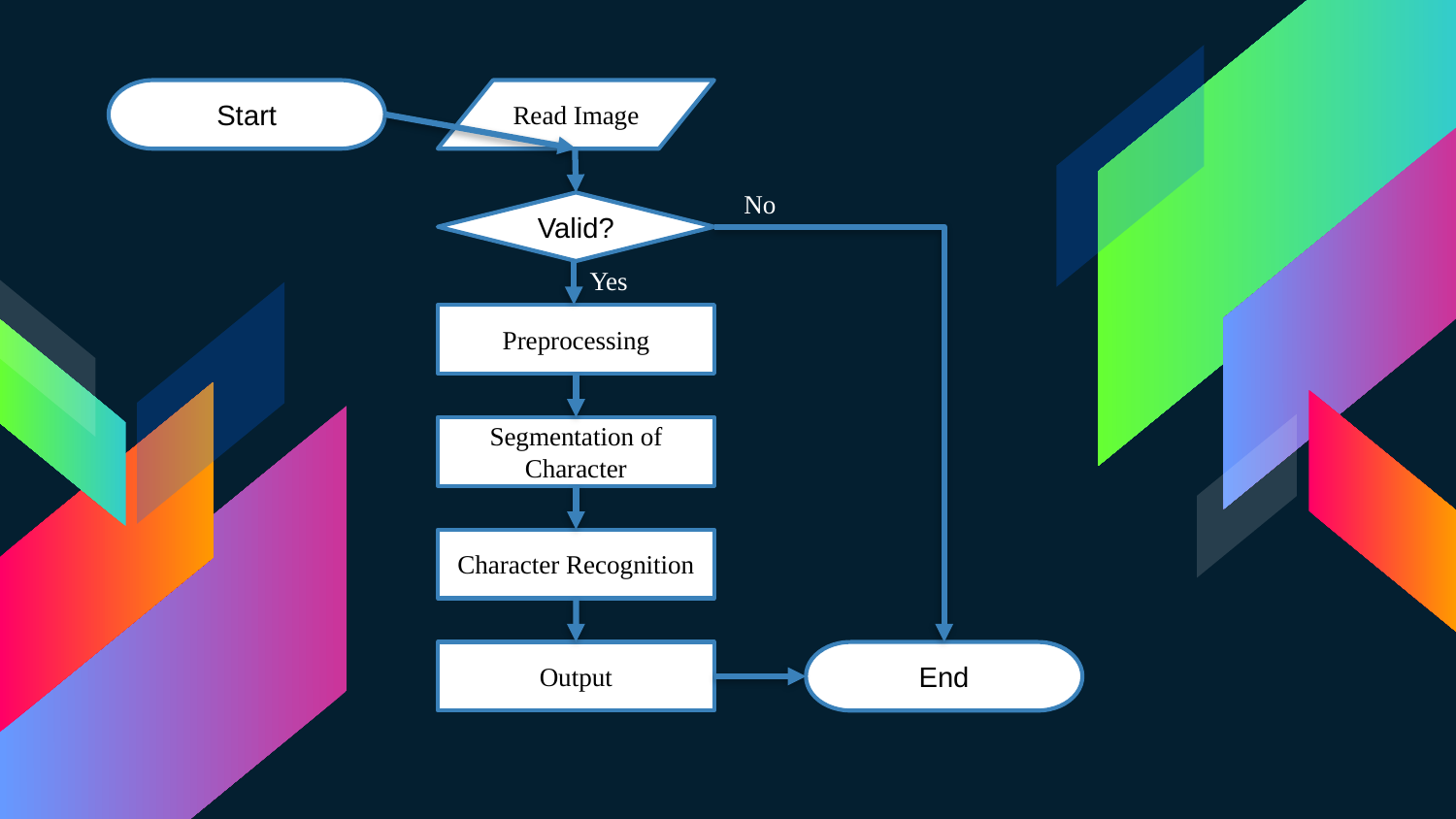

Read Image
Start
No
Valid?
Yes
Preprocessing
Segmentation of Character
Character Recognition
Output
End